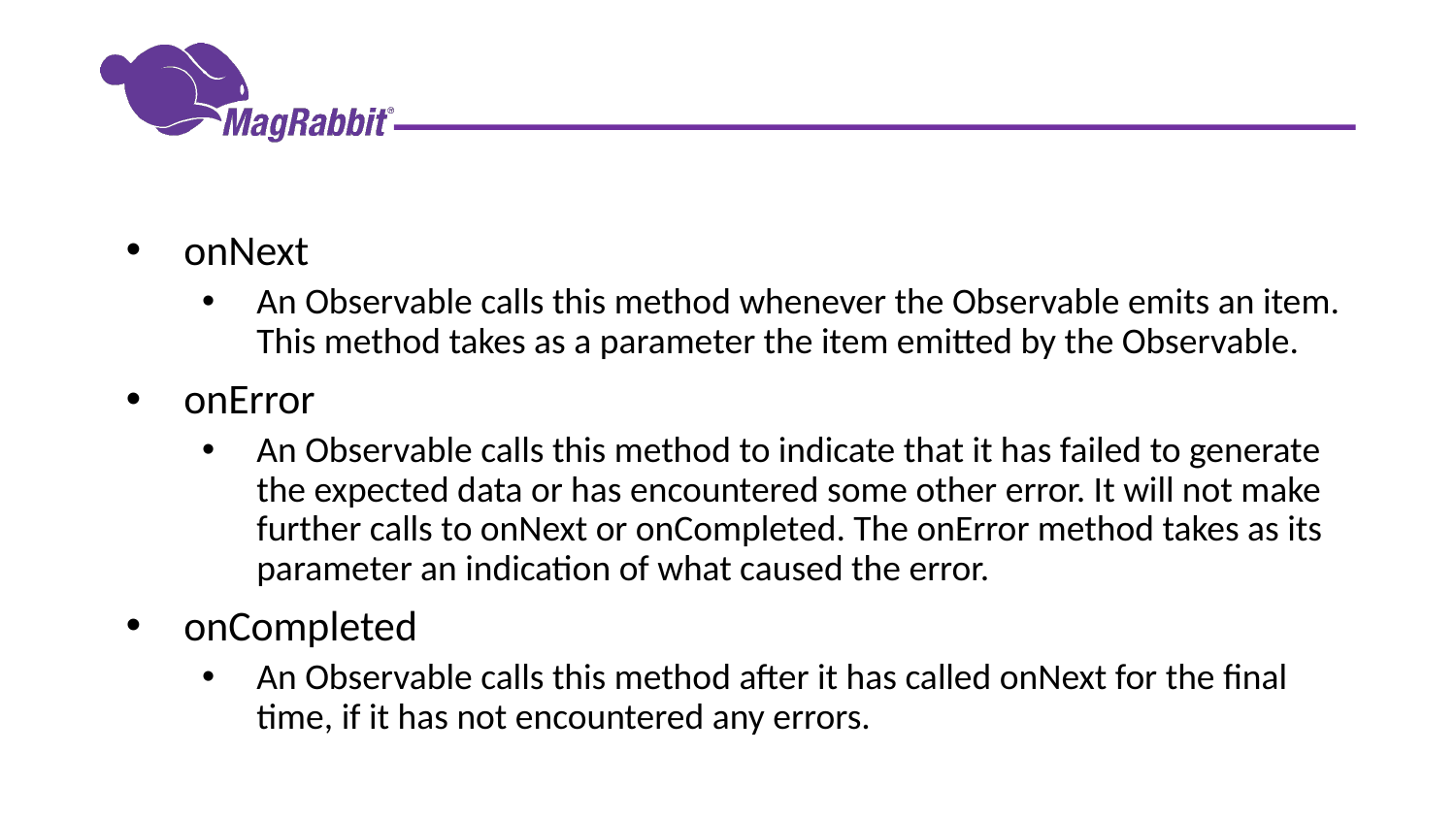

#
onNext
An Observable calls this method whenever the Observable emits an item. This method takes as a parameter the item emitted by the Observable.
onError
An Observable calls this method to indicate that it has failed to generate the expected data or has encountered some other error. It will not make further calls to onNext or onCompleted. The onError method takes as its parameter an indication of what caused the error.
onCompleted
An Observable calls this method after it has called onNext for the final time, if it has not encountered any errors.